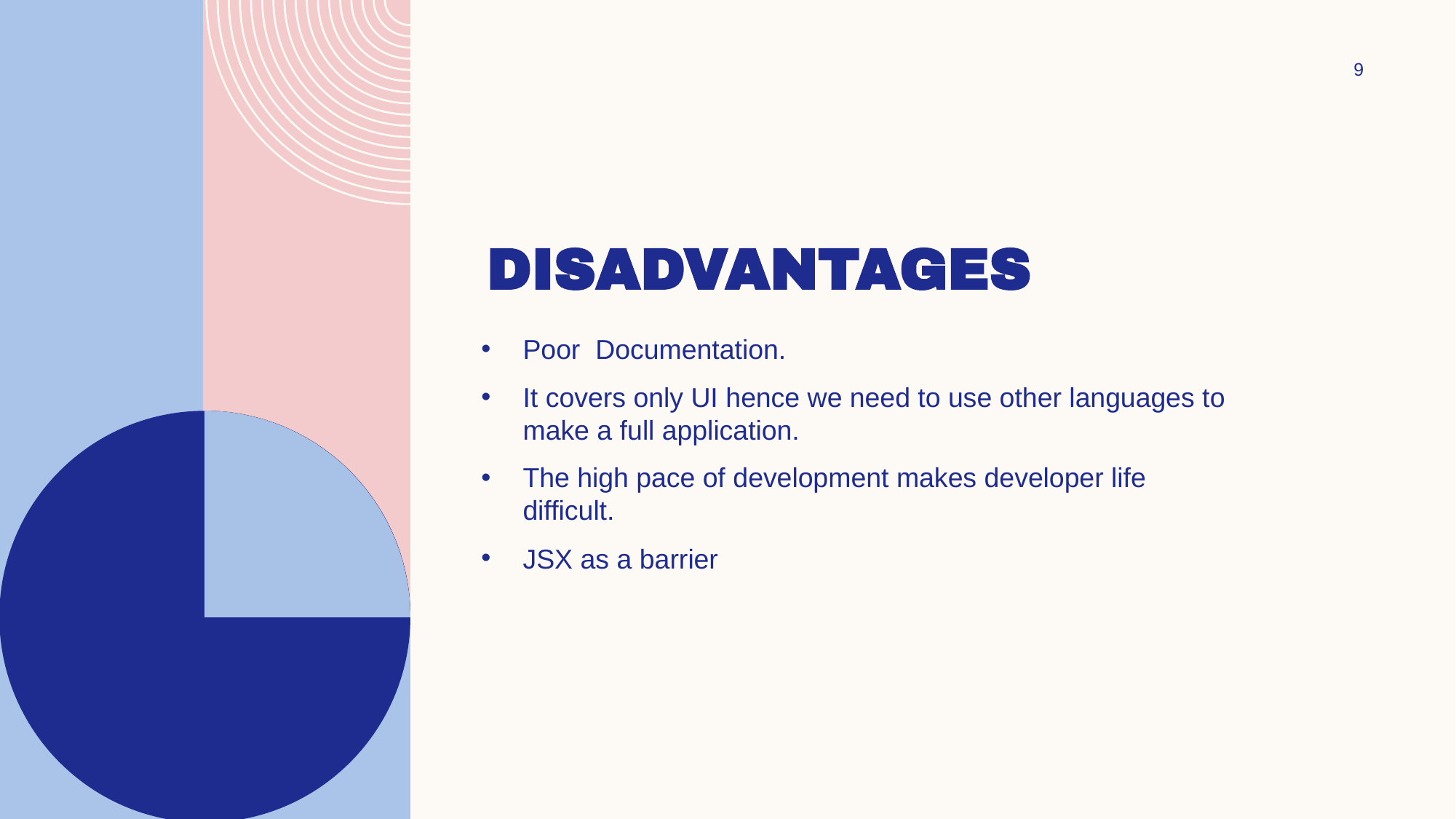

9
# DisAdvantages
Poor  Documentation.
It covers only UI hence we need to use other languages to make a full application.
The high pace of development makes developer life difficult.
JSX as a barrier